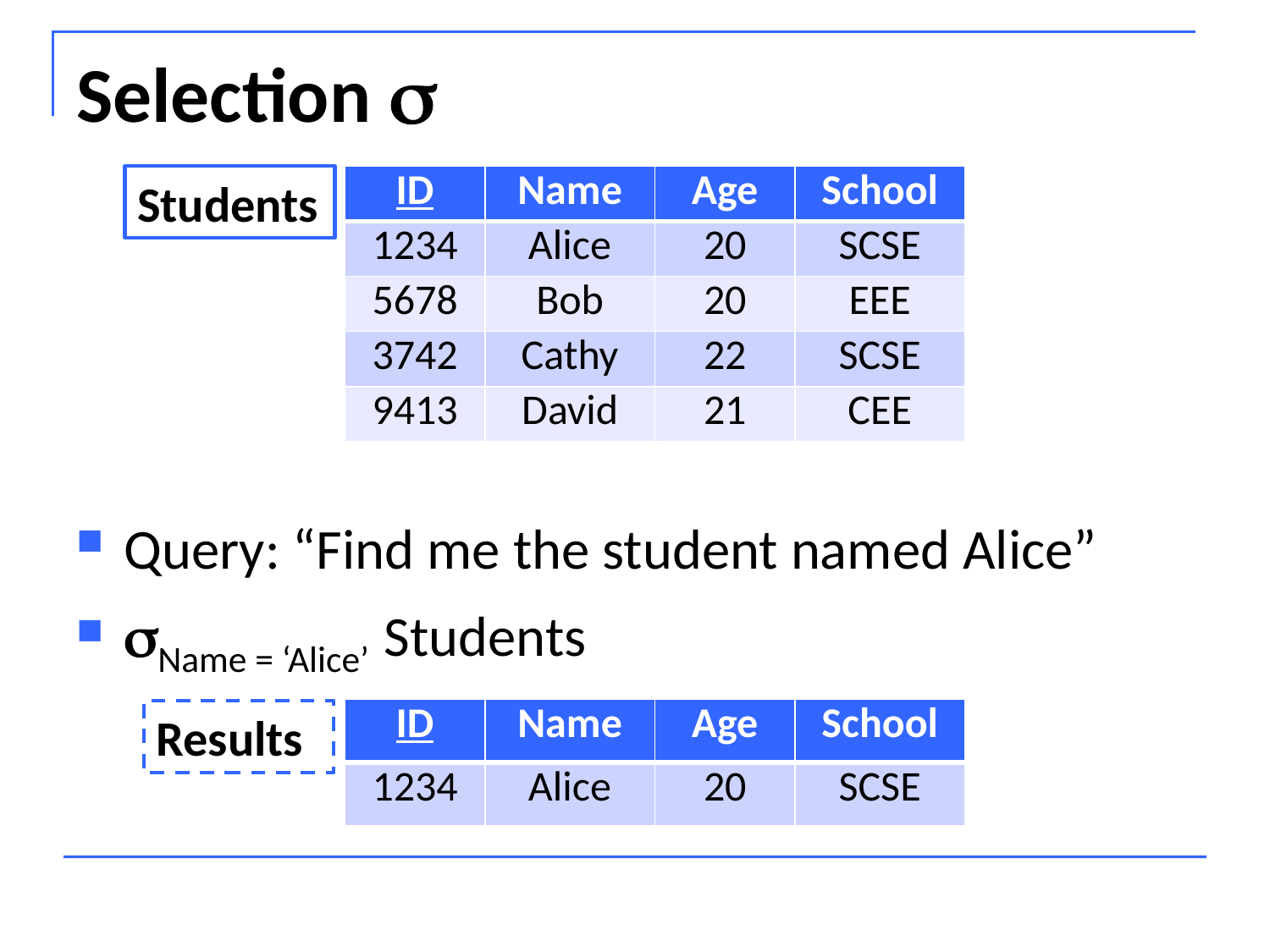

# Selection σ
Students
| ID | Name | Age | School |
| --- | --- | --- | --- |
| 1234 | Alice | 20 | SCSE |
| 5678 | Bob | 20 | EEE |
| 3742 | Cathy | 22 | SCSE |
| 9413 | David | 21 | CEE |
Query: “Find me the student named Alice”
σName = ‘Alice’ Students
| ID | Name | Age | School |
| --- | --- | --- | --- |
| 1234 | Alice | 20 | SCSE |
Results